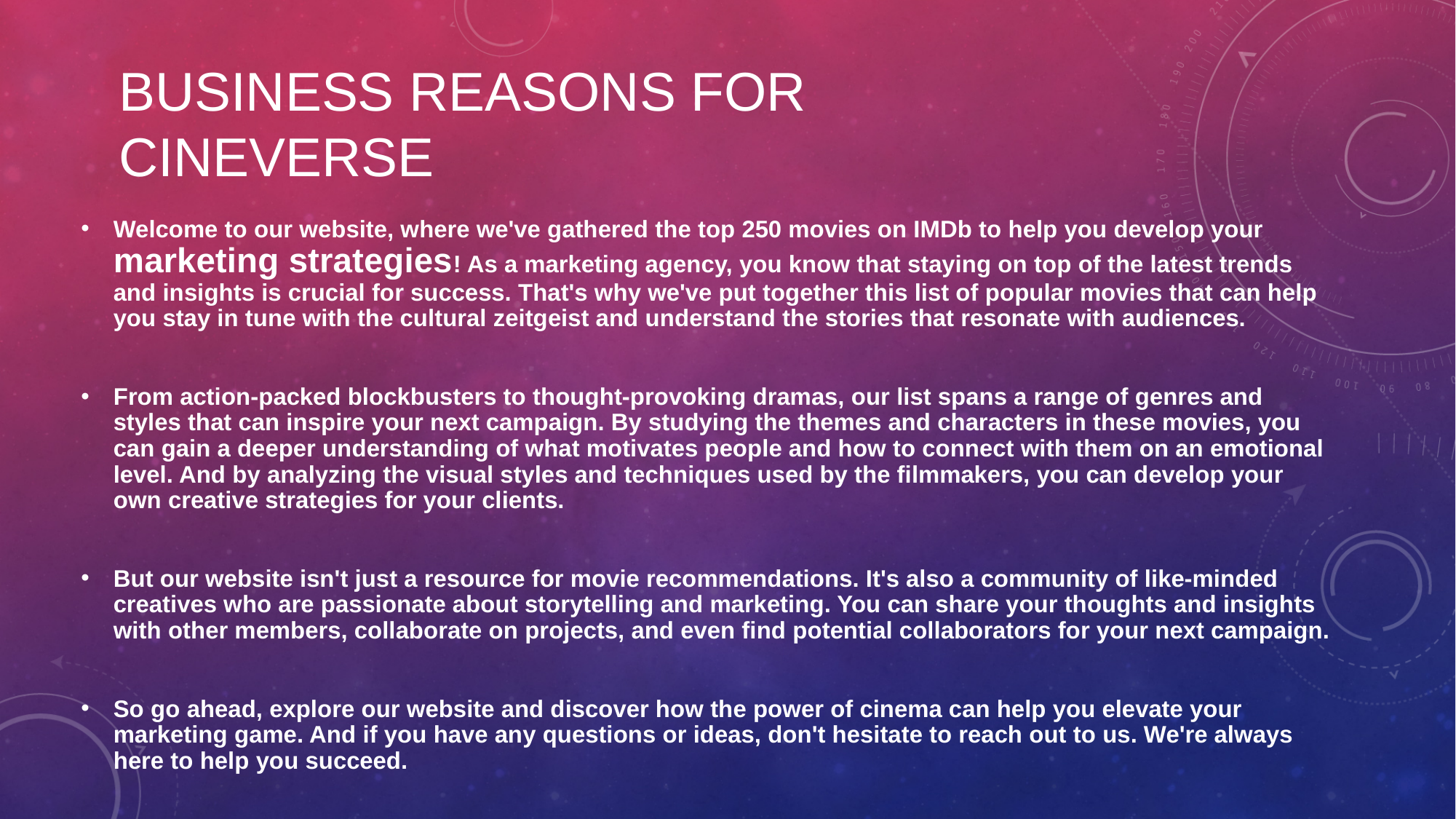

# Business reasons for cineverse
Welcome to our website, where we've gathered the top 250 movies on IMDb to help you develop your marketing strategies! As a marketing agency, you know that staying on top of the latest trends and insights is crucial for success. That's why we've put together this list of popular movies that can help you stay in tune with the cultural zeitgeist and understand the stories that resonate with audiences.

From action-packed blockbusters to thought-provoking dramas, our list spans a range of genres and styles that can inspire your next campaign. By studying the themes and characters in these movies, you can gain a deeper understanding of what motivates people and how to connect with them on an emotional level. And by analyzing the visual styles and techniques used by the filmmakers, you can develop your own creative strategies for your clients.

But our website isn't just a resource for movie recommendations. It's also a community of like-minded creatives who are passionate about storytelling and marketing. You can share your thoughts and insights with other members, collaborate on projects, and even find potential collaborators for your next campaign.

So go ahead, explore our website and discover how the power of cinema can help you elevate your marketing game. And if you have any questions or ideas, don't hesitate to reach out to us. We're always here to help you succeed.

[unsupported chart]